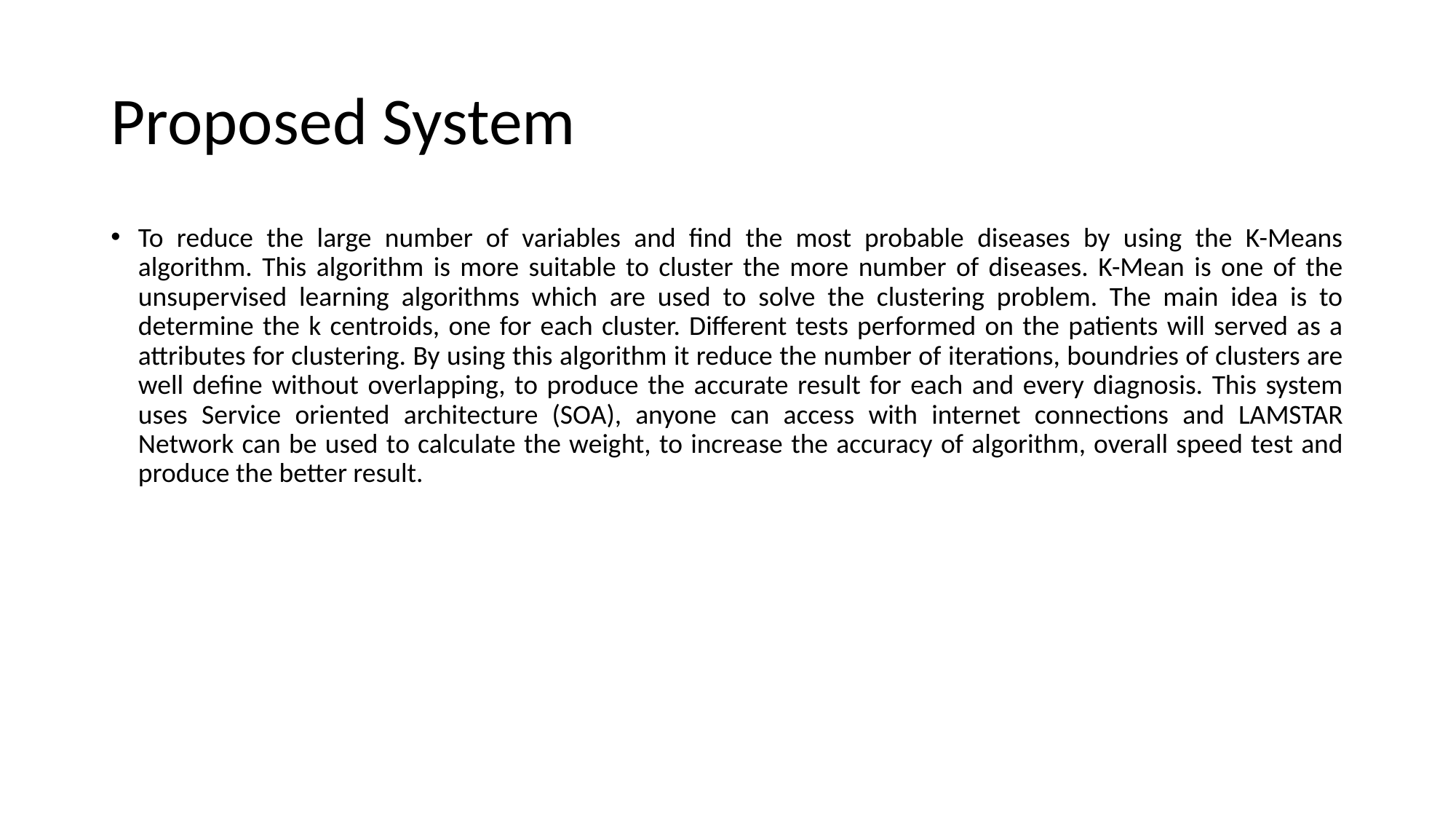

# Proposed System
To reduce the large number of variables and find the most probable diseases by using the K-Means algorithm. This algorithm is more suitable to cluster the more number of diseases. K-Mean is one of the unsupervised learning algorithms which are used to solve the clustering problem. The main idea is to determine the k centroids, one for each cluster. Different tests performed on the patients will served as a attributes for clustering. By using this algorithm it reduce the number of iterations, boundries of clusters are well define without overlapping, to produce the accurate result for each and every diagnosis. This system uses Service oriented architecture (SOA), anyone can access with internet connections and LAMSTAR Network can be used to calculate the weight, to increase the accuracy of algorithm, overall speed test and produce the better result.